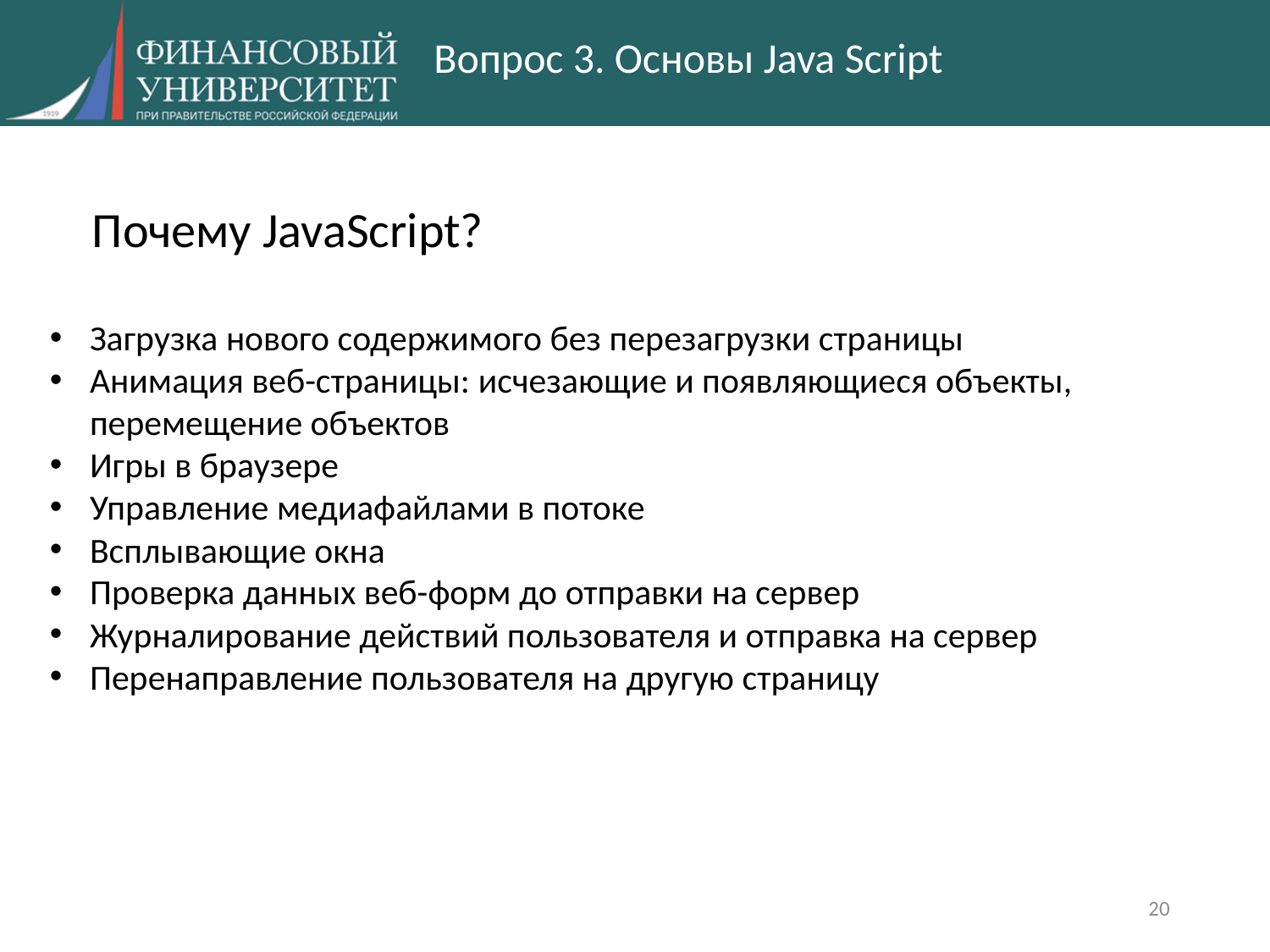

# Вопрос 3. Основы Java Script
Почему JavaScript?
Загрузка нового содержимого без перезагрузки страницы
Анимация веб-страницы: исчезающие и появляющиеся объекты, перемещение объектов
Игры в браузере
Управление медиафайлами в потоке
Всплывающие окна
Проверка данных веб-форм до отправки на сервер
Журналирование действий пользователя и отправка на сервер
Перенаправление пользователя на другую страницу
20